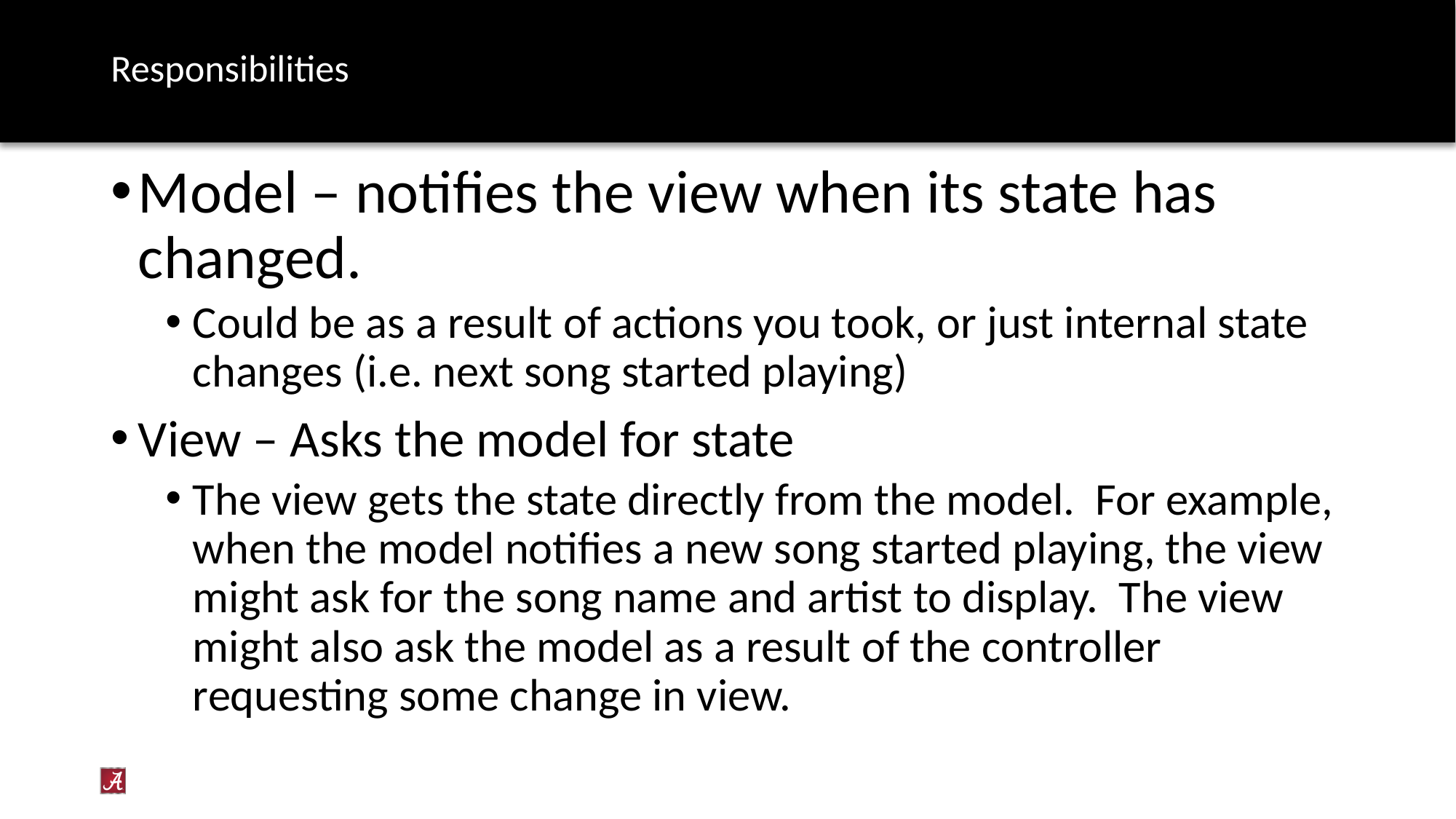

# Responsibilities
Model – notifies the view when its state has changed.
Could be as a result of actions you took, or just internal state changes (i.e. next song started playing)
View – Asks the model for state
The view gets the state directly from the model.  For example, when the model notifies a new song started playing, the view might ask for the song name and artist to display.  The view might also ask the model as a result of the controller requesting some change in view.